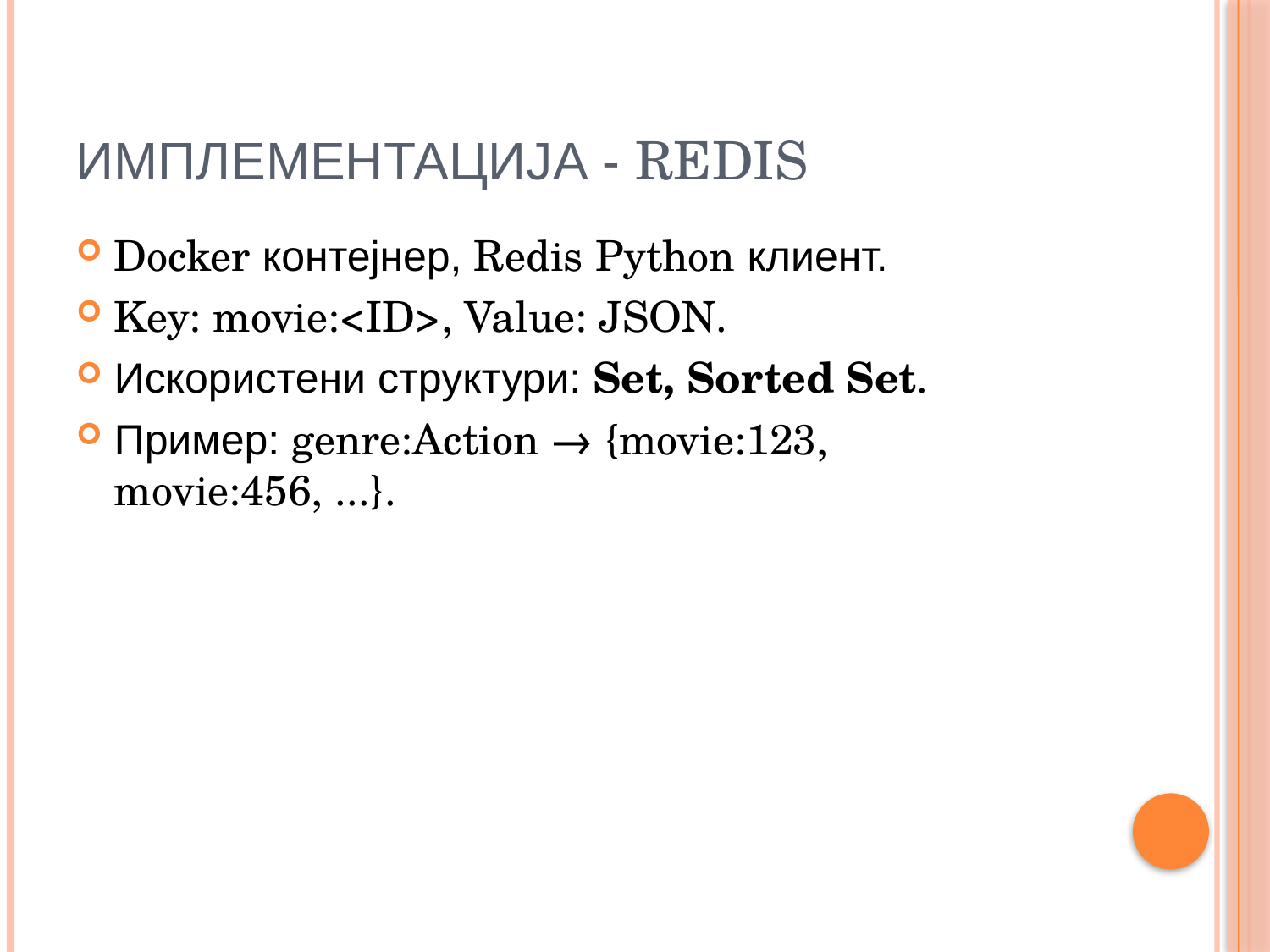

# Имплементација - Redis
Docker контејнер, Redis Python клиент.
Key: movie:<ID>, Value: JSON.
Искористени структури: Set, Sorted Set.
Пример: genre:Action → {movie:123, movie:456, ...}.